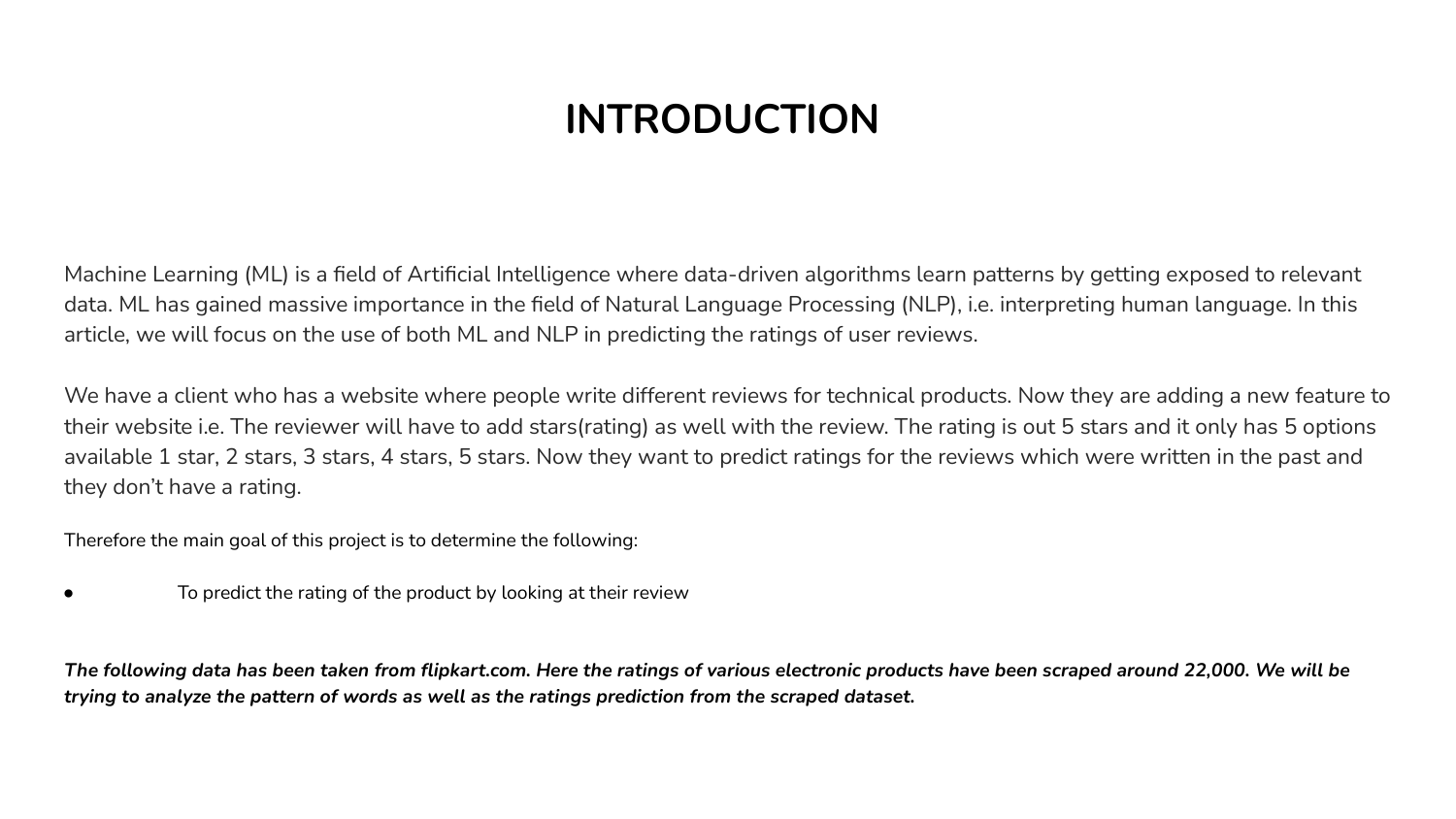

# INTRODUCTION

Machine Learning (ML) is a field of Artificial Intelligence where data-driven algorithms learn patterns by getting exposed to relevant data. ML has gained massive importance in the field of Natural Language Processing (NLP), i.e. interpreting human language. In this article, we will focus on the use of both ML and NLP in predicting the ratings of user reviews.

We have a client who has a website where people write different reviews for technical products. Now they are adding a new feature to their website i.e. The reviewer will have to add stars(rating) as well with the review. The rating is out 5 stars and it only has 5 options available 1 star, 2 stars, 3 stars, 4 stars, 5 stars. Now they want to predict ratings for the reviews which were written in the past and they don’t have a rating.

Therefore the main goal of this project is to determine the following:

⦁	To predict the rating of the product by looking at their review

The following data has been taken from flipkart.com. Here the ratings of various electronic products have been scraped around 22,000. We will be trying to analyze the pattern of words as well as the ratings prediction from the scraped dataset.